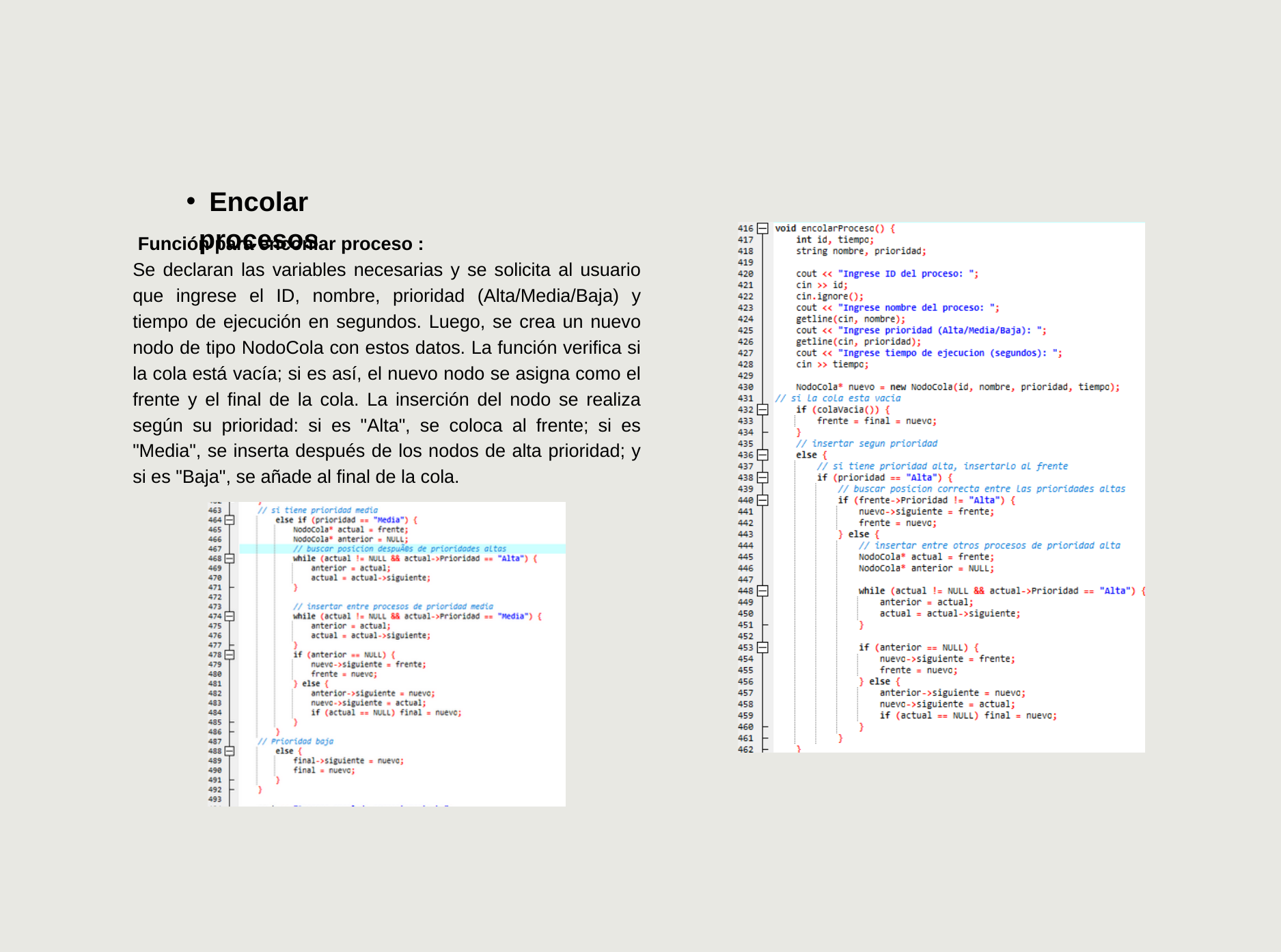

Encolar procesos

 Función para enconlar proceso :
Se declaran las variables necesarias y se solicita al usuario que ingrese el ID, nombre, prioridad (Alta/Media/Baja) y tiempo de ejecución en segundos. Luego, se crea un nuevo nodo de tipo NodoCola con estos datos. La función verifica si la cola está vacía; si es así, el nuevo nodo se asigna como el frente y el final de la cola. La inserción del nodo se realiza según su prioridad: si es "Alta", se coloca al frente; si es "Media", se inserta después de los nodos de alta prioridad; y si es "Baja", se añade al final de la cola.